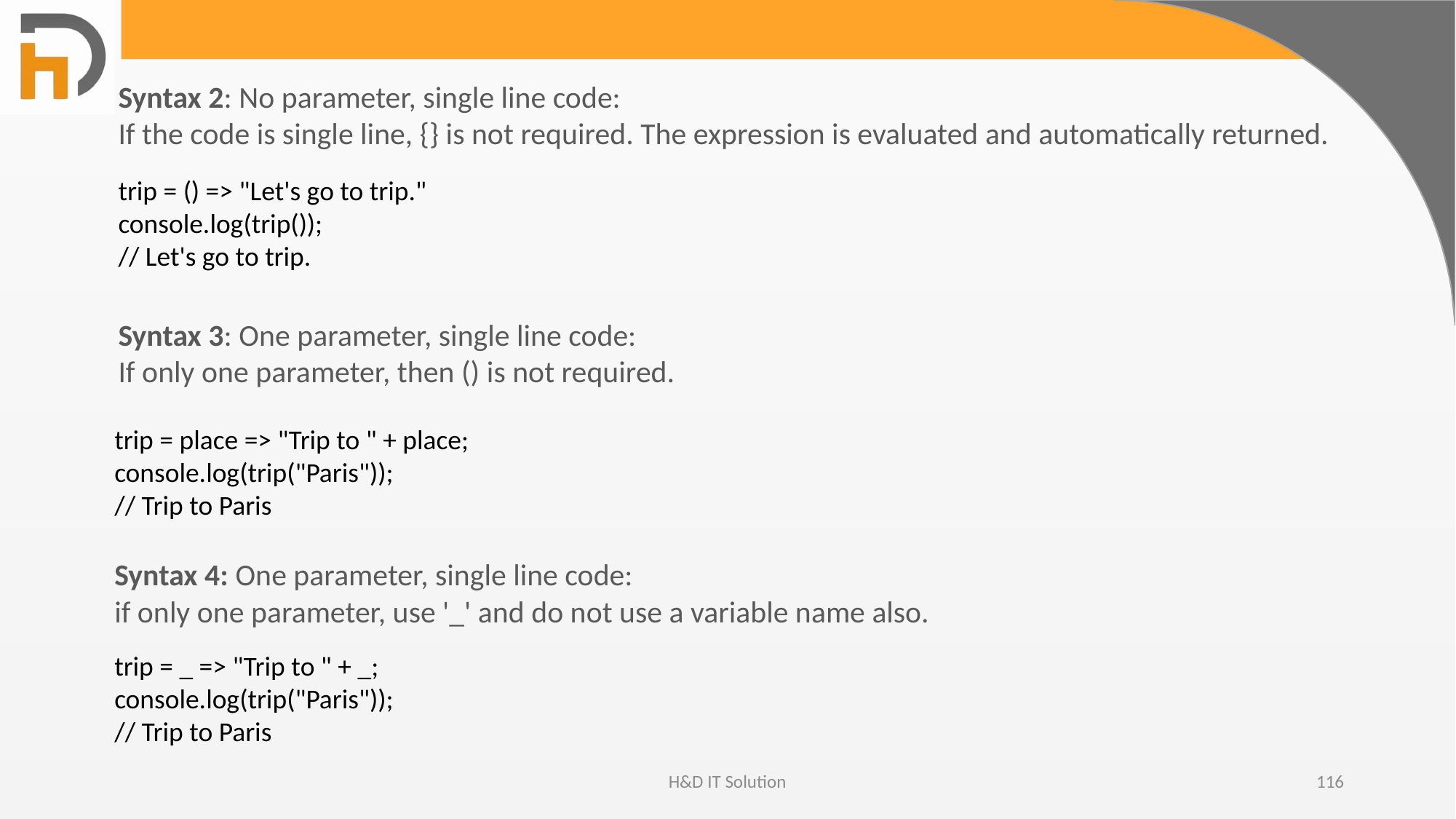

Syntax 2: No parameter, single line code:
If the code is single line, {} is not required. The expression is evaluated and automatically returned.
trip = () => "Let's go to trip."
console.log(trip());
// Let's go to trip.
Syntax 3: One parameter, single line code:
If only one parameter, then () is not required.
trip = place => "Trip to " + place;
console.log(trip("Paris"));
// Trip to Paris
Syntax 4: One parameter, single line code:
if only one parameter, use '_' and do not use a variable name also.
trip = _ => "Trip to " + _;
console.log(trip("Paris"));
// Trip to Paris
H&D IT Solution
116